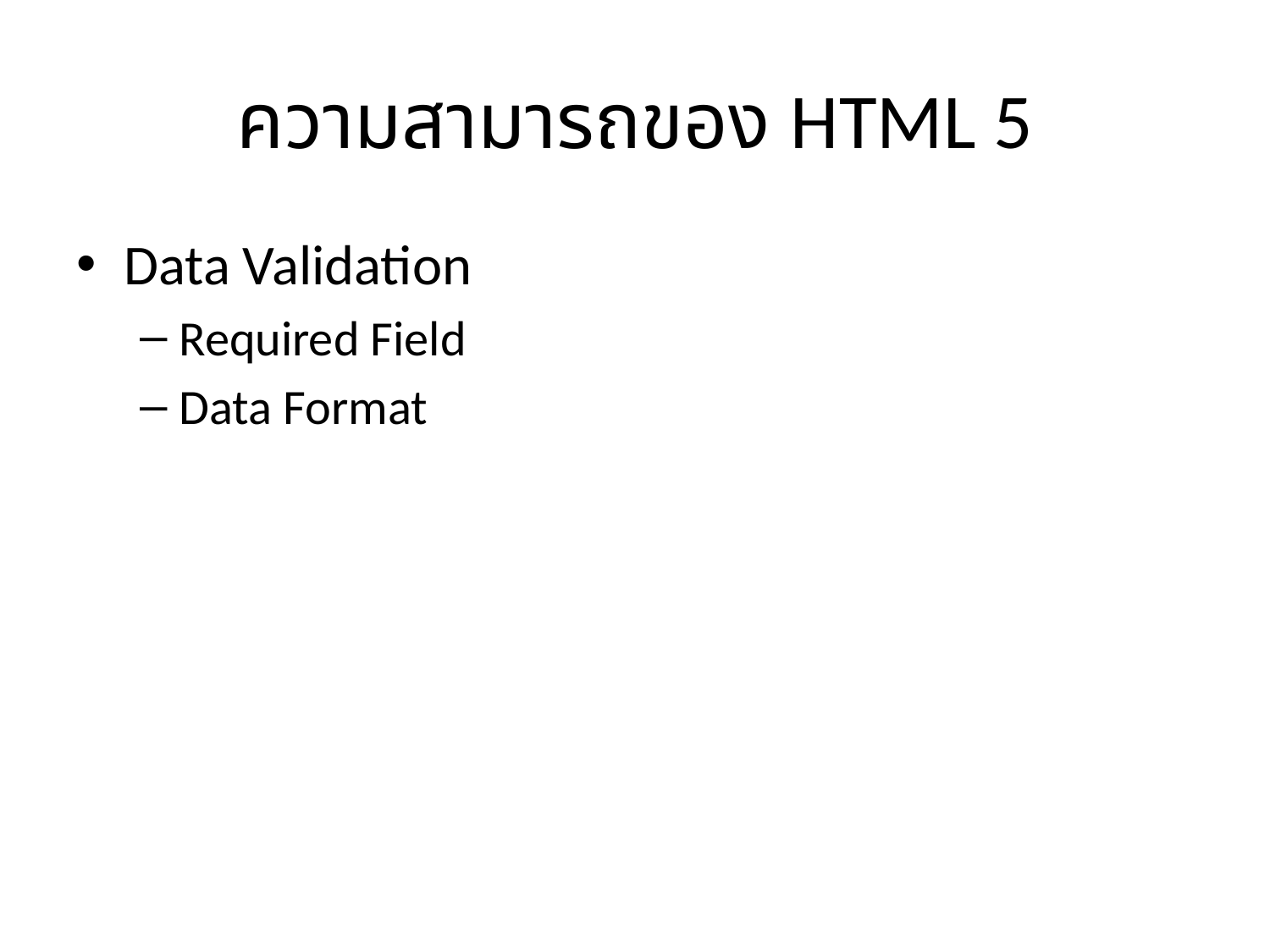

# ความสามารถของ HTML 5
Data Validation
Required Field
Data Format